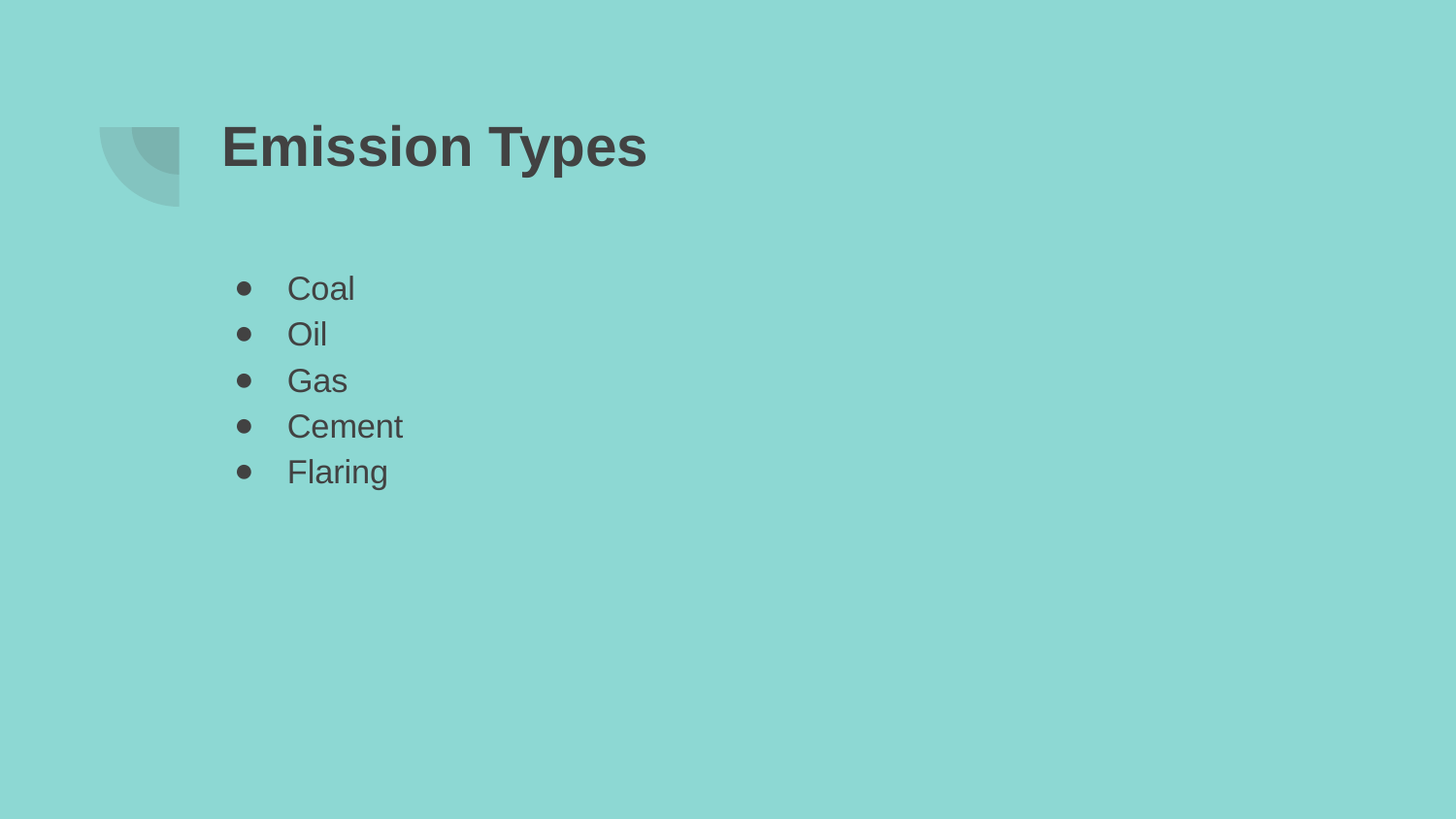

# Emission Types
Coal
Oil
Gas
Cement
Flaring